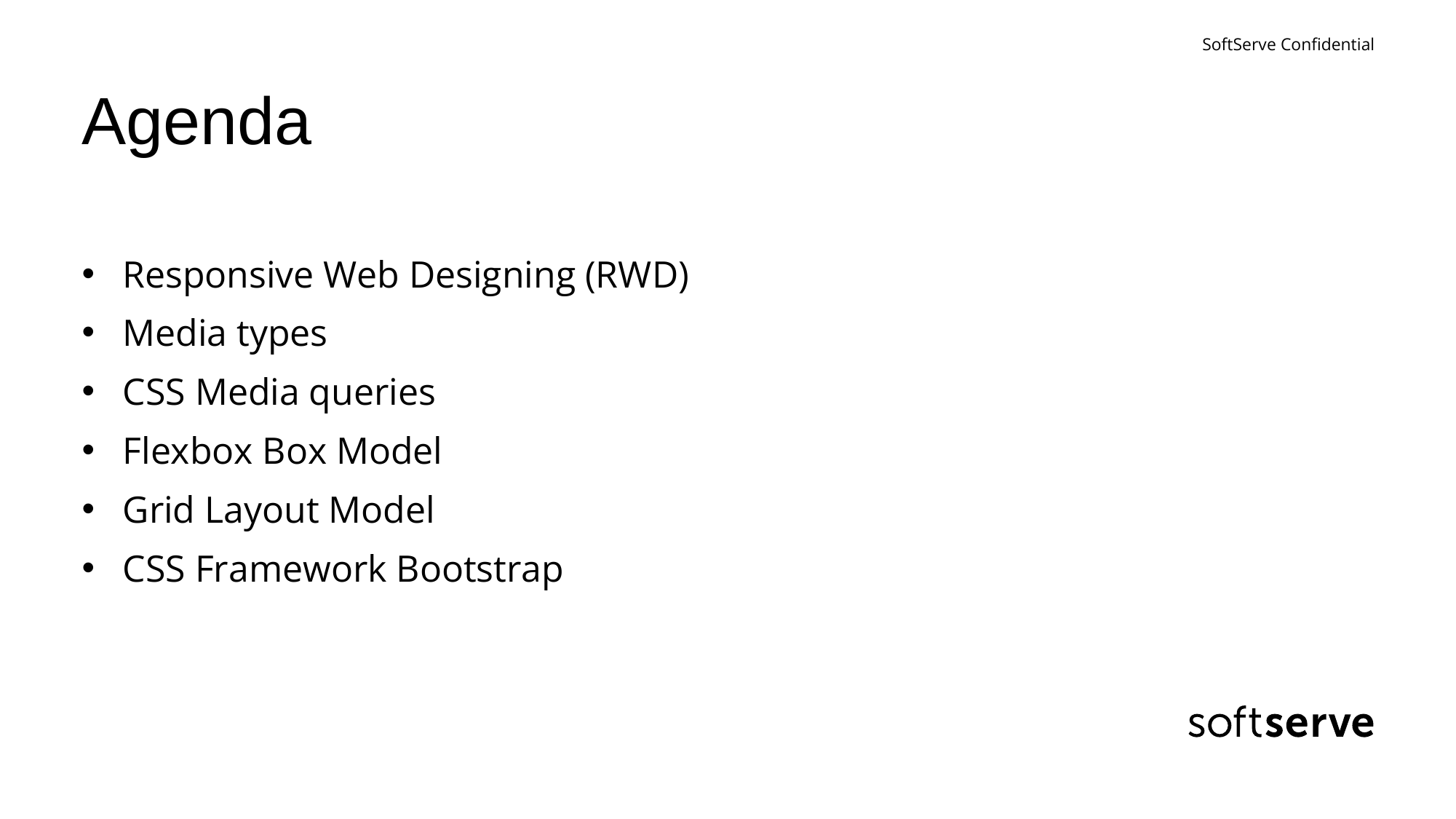

# Agenda
Responsive Web Designing (RWD)
Media types
CSS Media queries
Flexbox Box Model
Grid Layout Model
CSS Framework Bootstrap